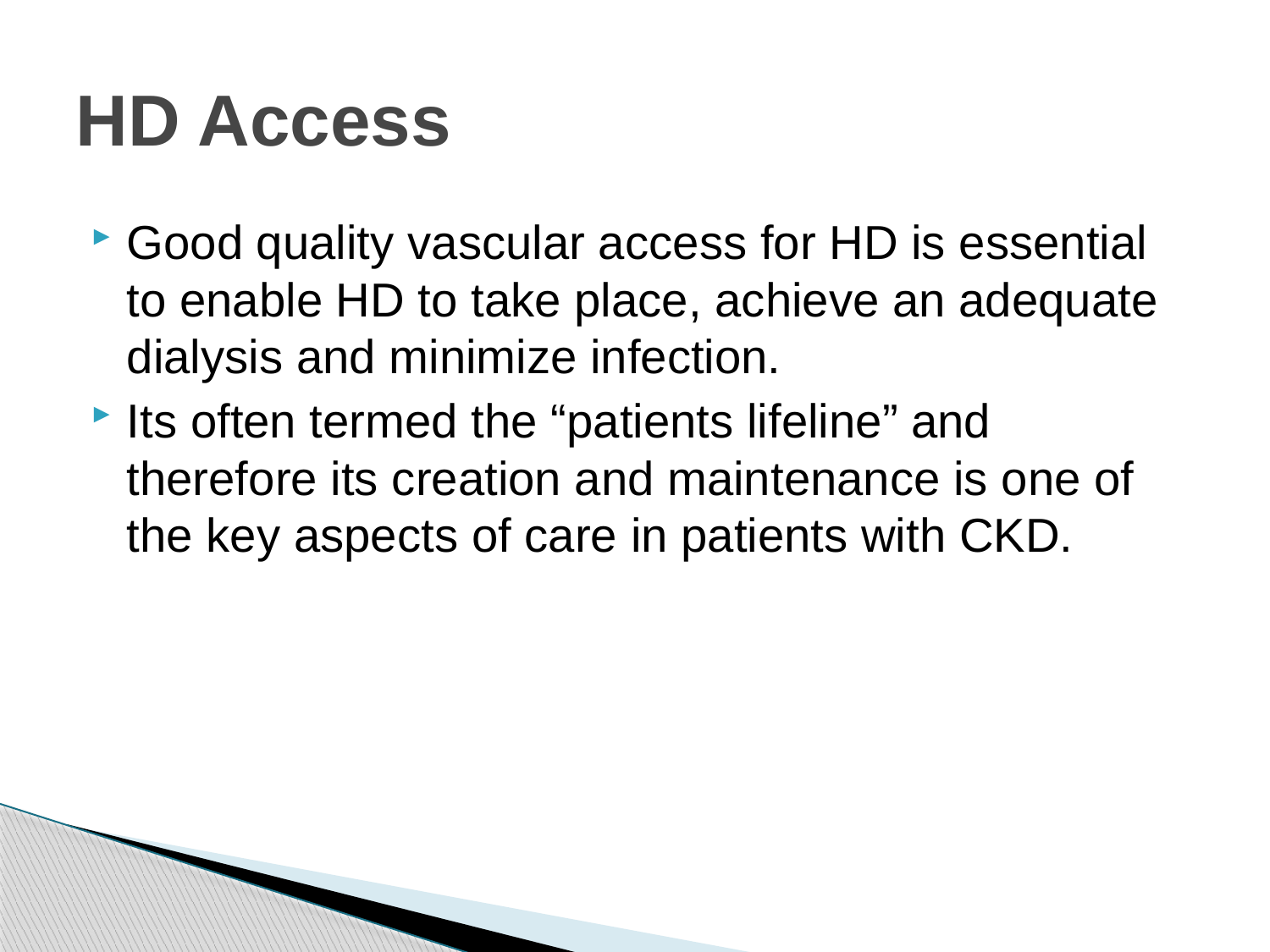

# HD Access
Good quality vascular access for HD is essential to enable HD to take place, achieve an adequate dialysis and minimize infection.
Its often termed the “patients lifeline” and therefore its creation and maintenance is one of the key aspects of care in patients with CKD.